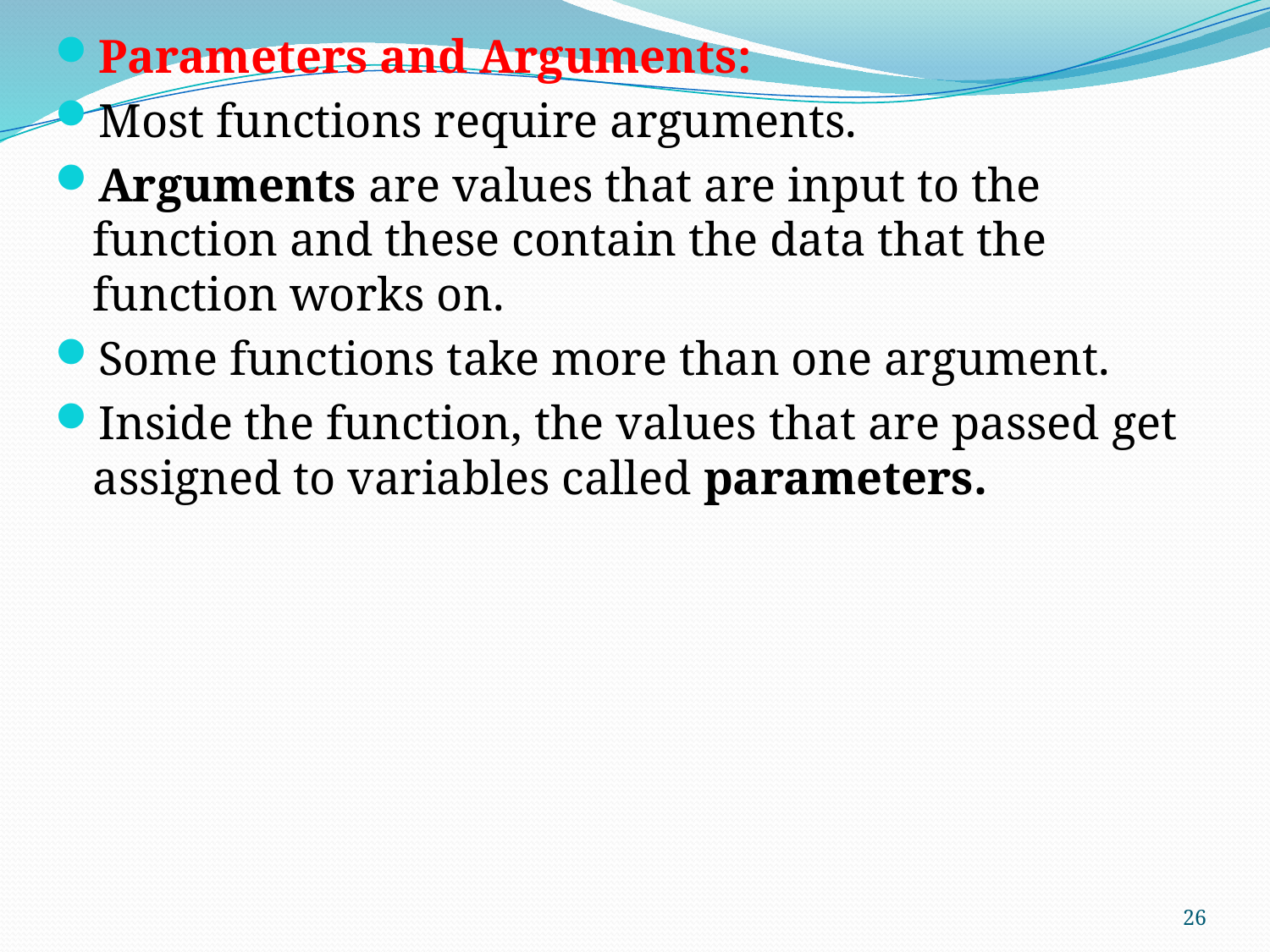

Parameters and Arguments:
Most functions require arguments.
Arguments are values that are input to the function and these contain the data that the function works on.
Some functions take more than one argument.
Inside the function, the values that are passed get assigned to variables called parameters.
26